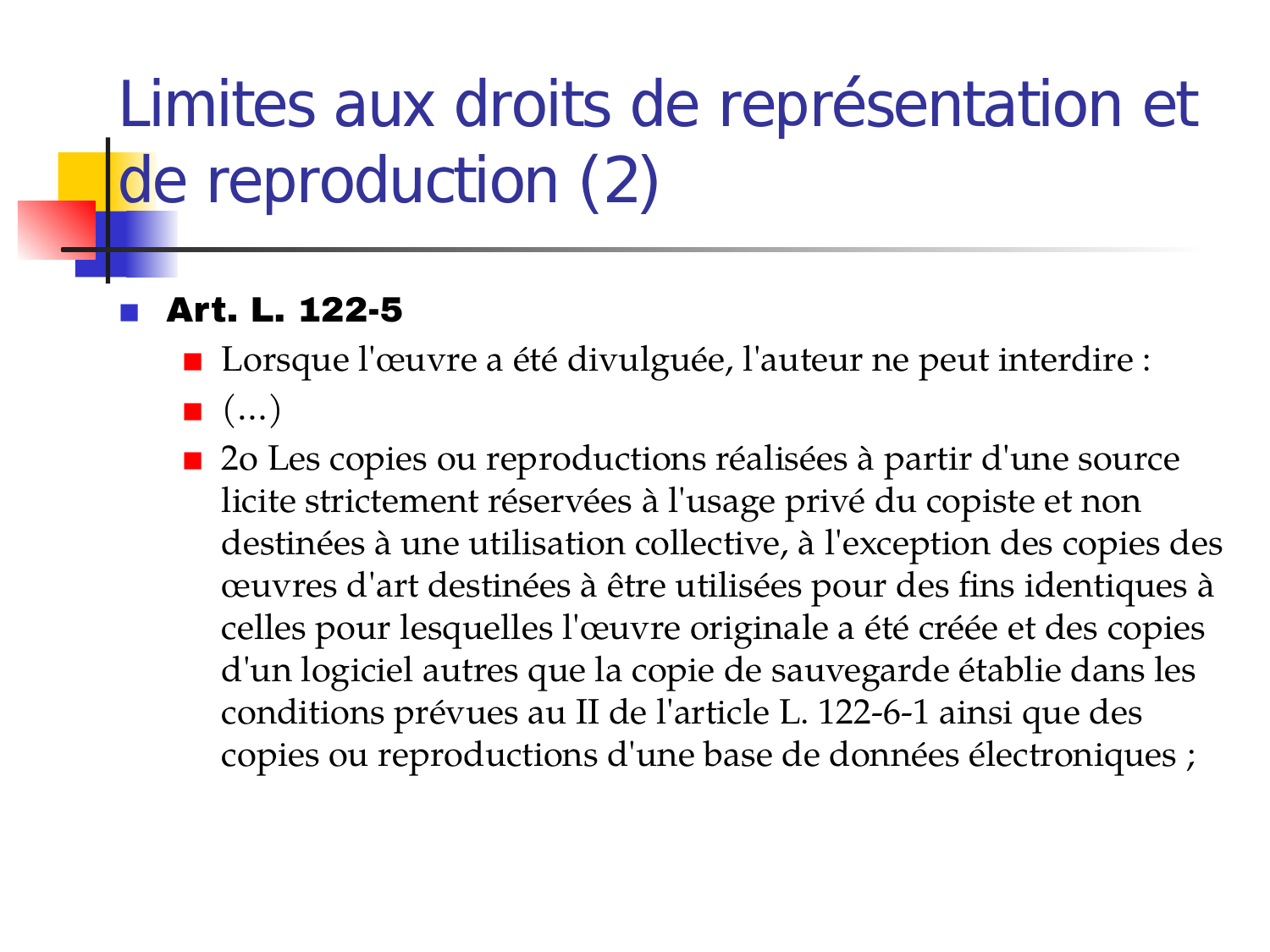

# Limites aux droits de représentation et de reproduction (2)
Art. L. 122-5
Lorsque l'œuvre a été divulguée, l'auteur ne peut interdire :
(…)
2o Les copies ou reproductions réalisées à partir d'une source licite strictement réservées à l'usage privé du copiste et non destinées à une utilisation collective, à l'exception des copies des œuvres d'art destinées à être utilisées pour des fins identiques à celles pour lesquelles l'œuvre originale a été créée et des copies d'un logiciel autres que la copie de sauvegarde établie dans les conditions prévues au II de l'article L. 122-6-1 ainsi que des copies ou reproductions d'une base de données électroniques ;